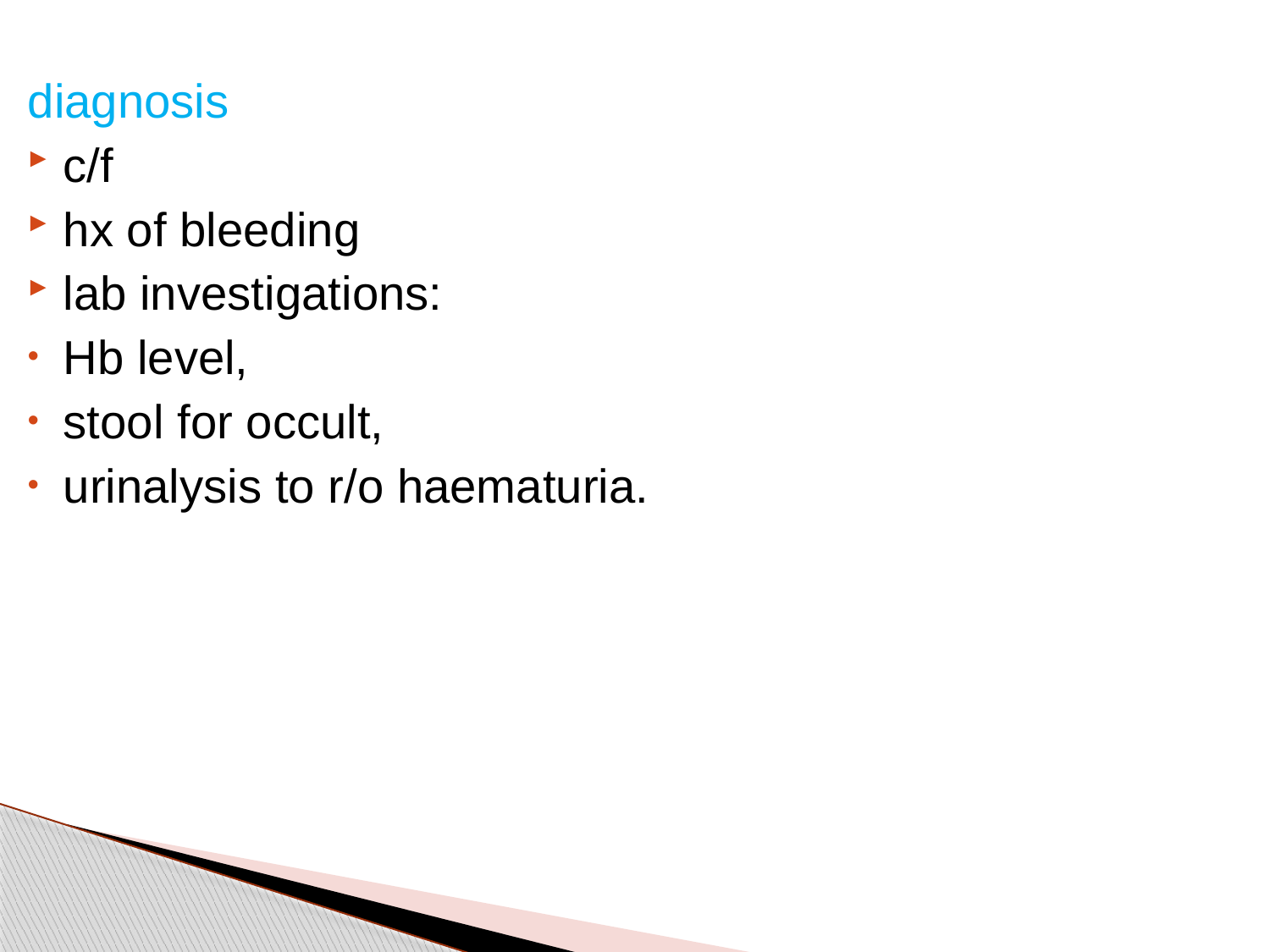

diagnosis
c/f
hx of bleeding
lab investigations:
Hb level,
stool for occult,
urinalysis to r/o haematuria.